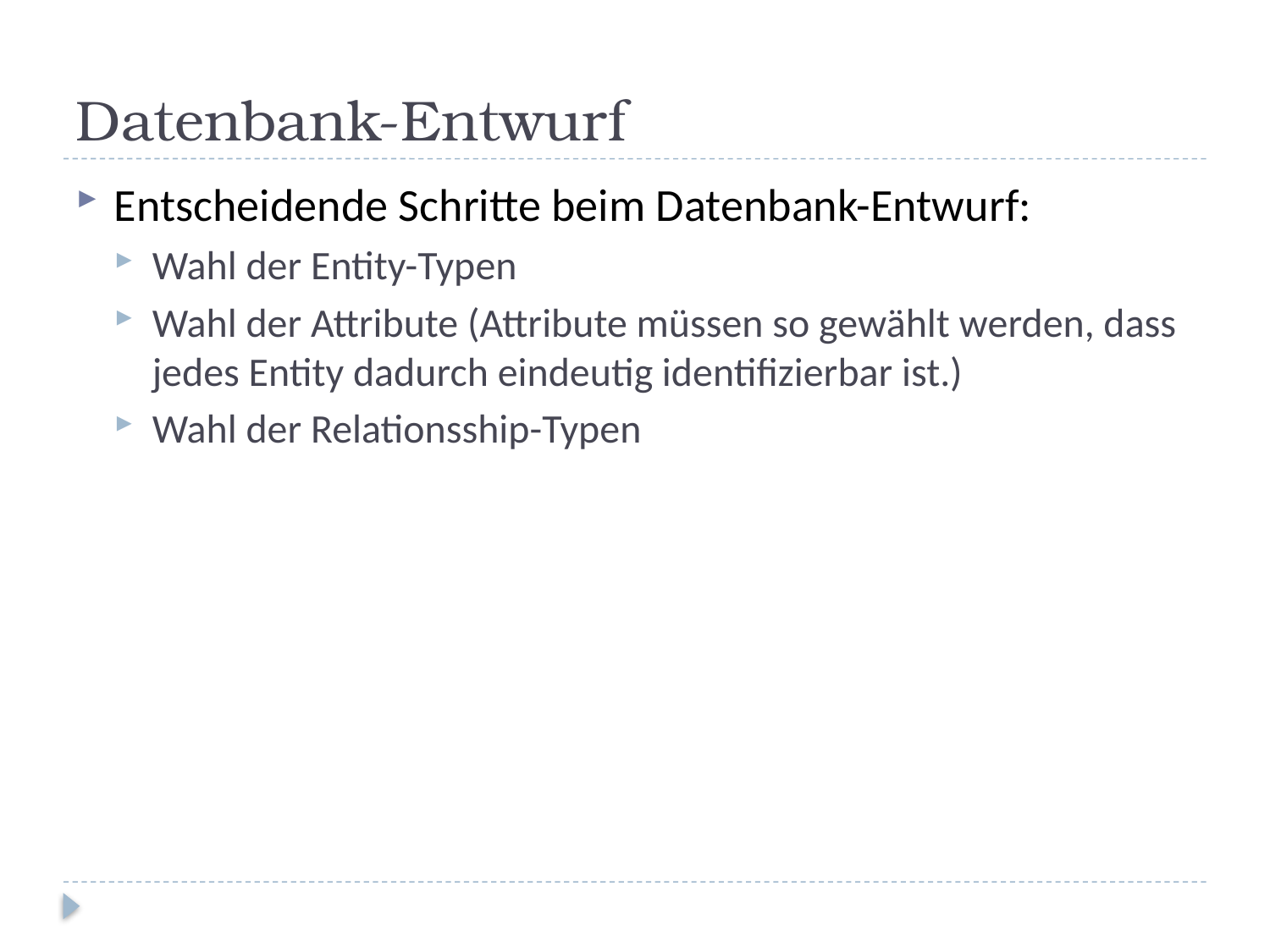

# Datenbank-Entwurf
Entscheidende Schritte beim Datenbank-Entwurf:
Wahl der Entity-Typen
Wahl der Attribute (Attribute müssen so gewählt werden, dass jedes Entity dadurch eindeutig identifizierbar ist.)
Wahl der Relationsship-Typen